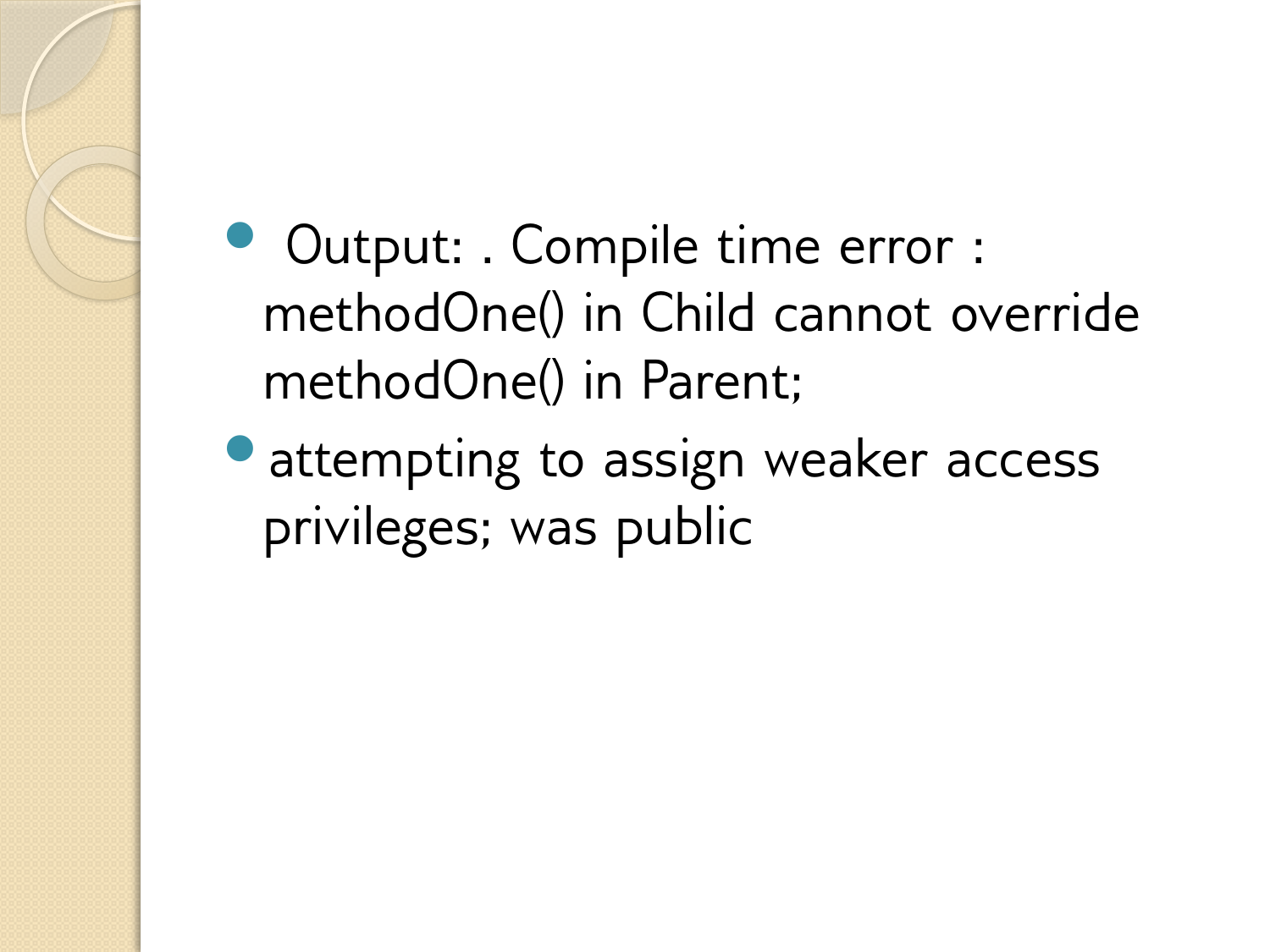

#
 Output: . Compile time error :  methodOne() in Child cannot override methodOne() in Parent;
attempting to assign weaker access privileges; was public